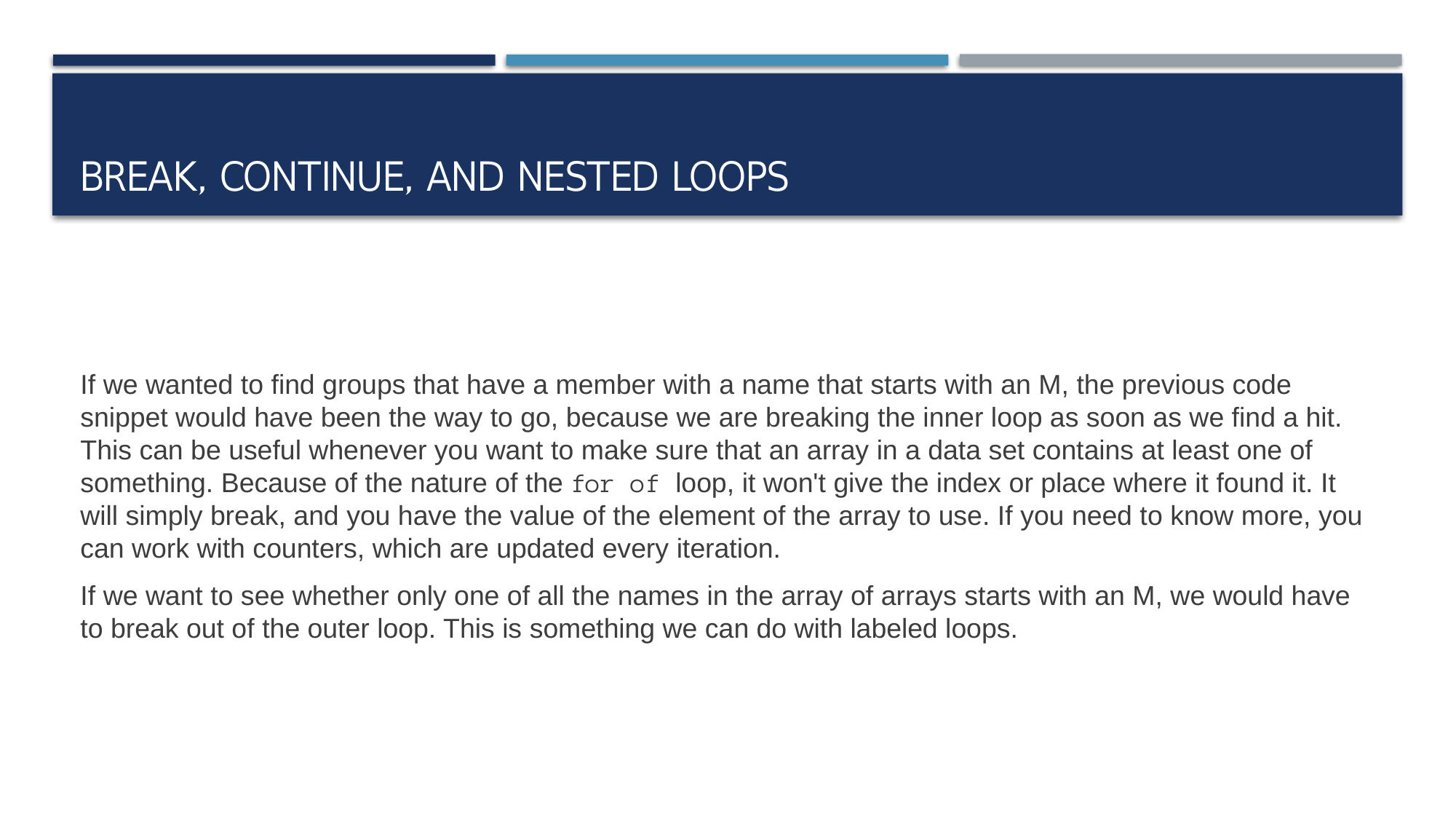

# break, continue, and nested loops
If we wanted to find groups that have a member with a name that starts with an M, the previous code snippet would have been the way to go, because we are breaking the inner loop as soon as we find a hit. This can be useful whenever you want to make sure that an array in a data set contains at least one of something. Because of the nature of the for of loop, it won't give the index or place where it found it. It will simply break, and you have the value of the element of the array to use. If you need to know more, you can work with counters, which are updated every iteration.
If we want to see whether only one of all the names in the array of arrays starts with an M, we would have to break out of the outer loop. This is something we can do with labeled loops.